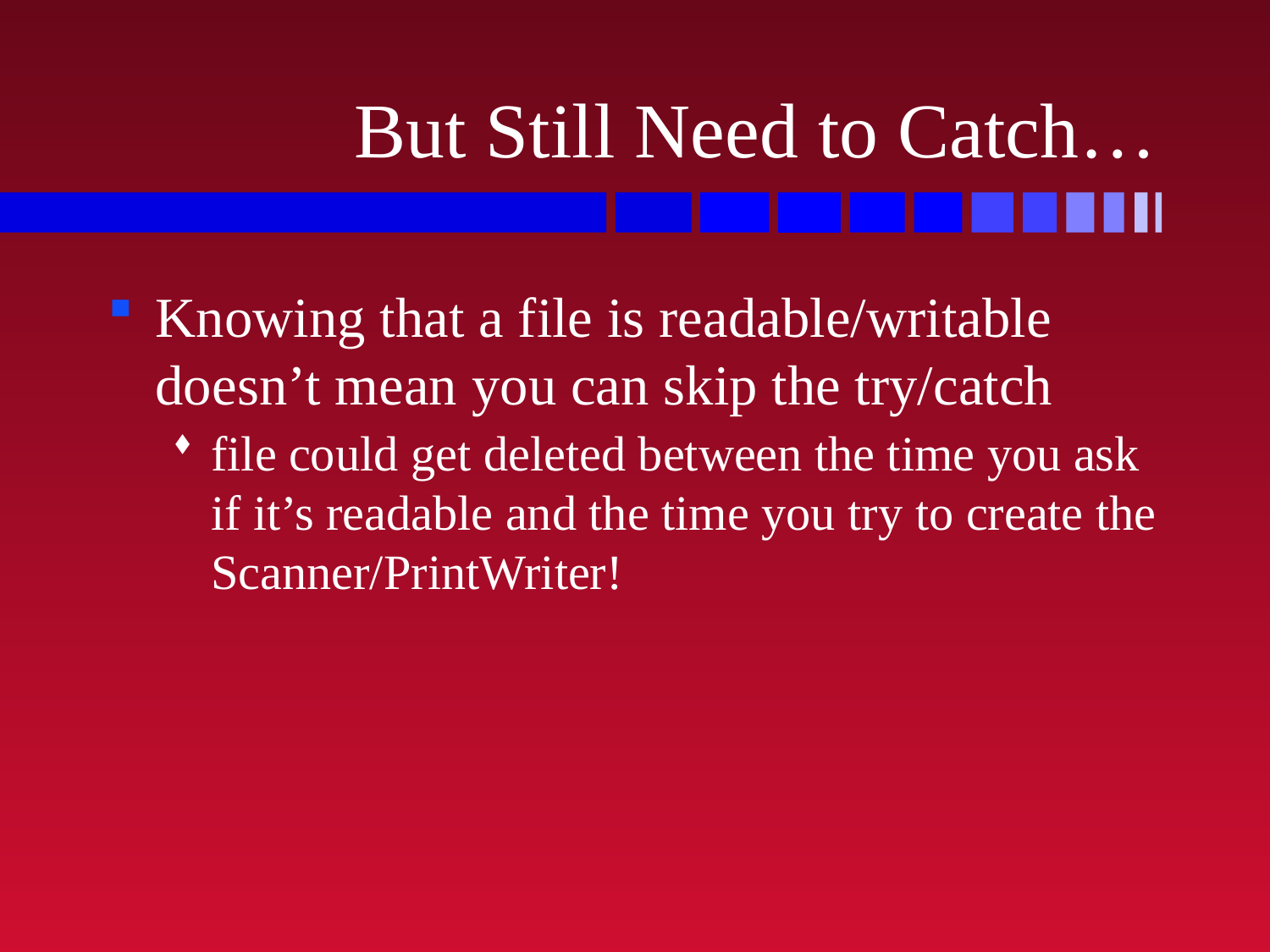

# But Still Need to Catch…
Knowing that a file is readable/writable doesn’t mean you can skip the try/catch
file could get deleted between the time you ask if it’s readable and the time you try to create the Scanner/PrintWriter!